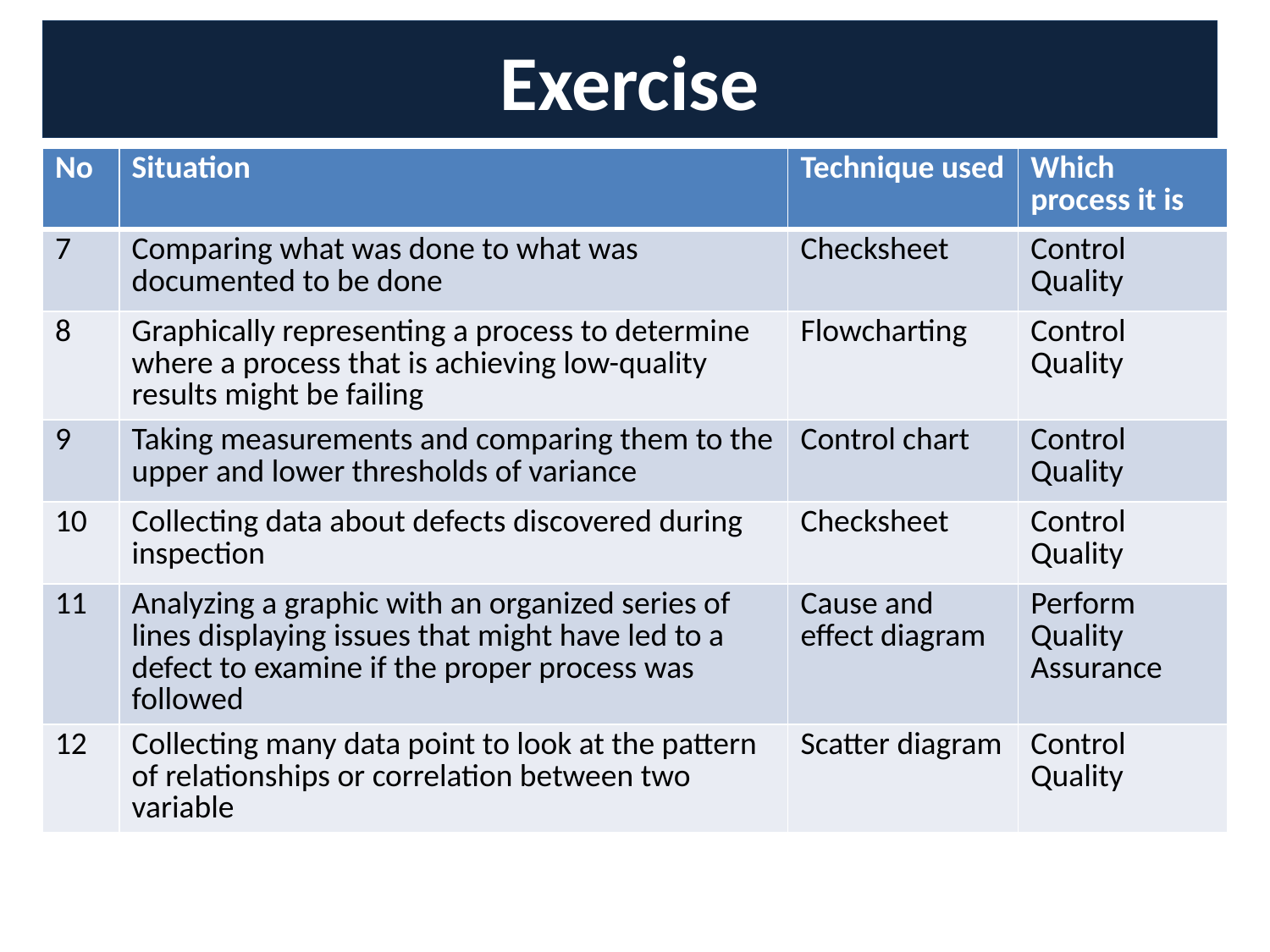

Exercise
| No | Situation | Technique used | Which process it is |
| --- | --- | --- | --- |
| 7 | Comparing what was done to what was documented to be done | Checksheet | Control Quality |
| 8 | Graphically representing a process to determine where a process that is achieving low-quality results might be failing | Flowcharting | Control Quality |
| 9 | Taking measurements and comparing them to the upper and lower thresholds of variance | Control chart | Control Quality |
| 10 | Collecting data about defects discovered during inspection | Checksheet | Control Quality |
| 11 | Analyzing a graphic with an organized series of lines displaying issues that might have led to a defect to examine if the proper process was followed | Cause and effect diagram | Perform Quality Assurance |
| 12 | Collecting many data point to look at the pattern of relationships or correlation between two variable | Scatter diagram | Control Quality |